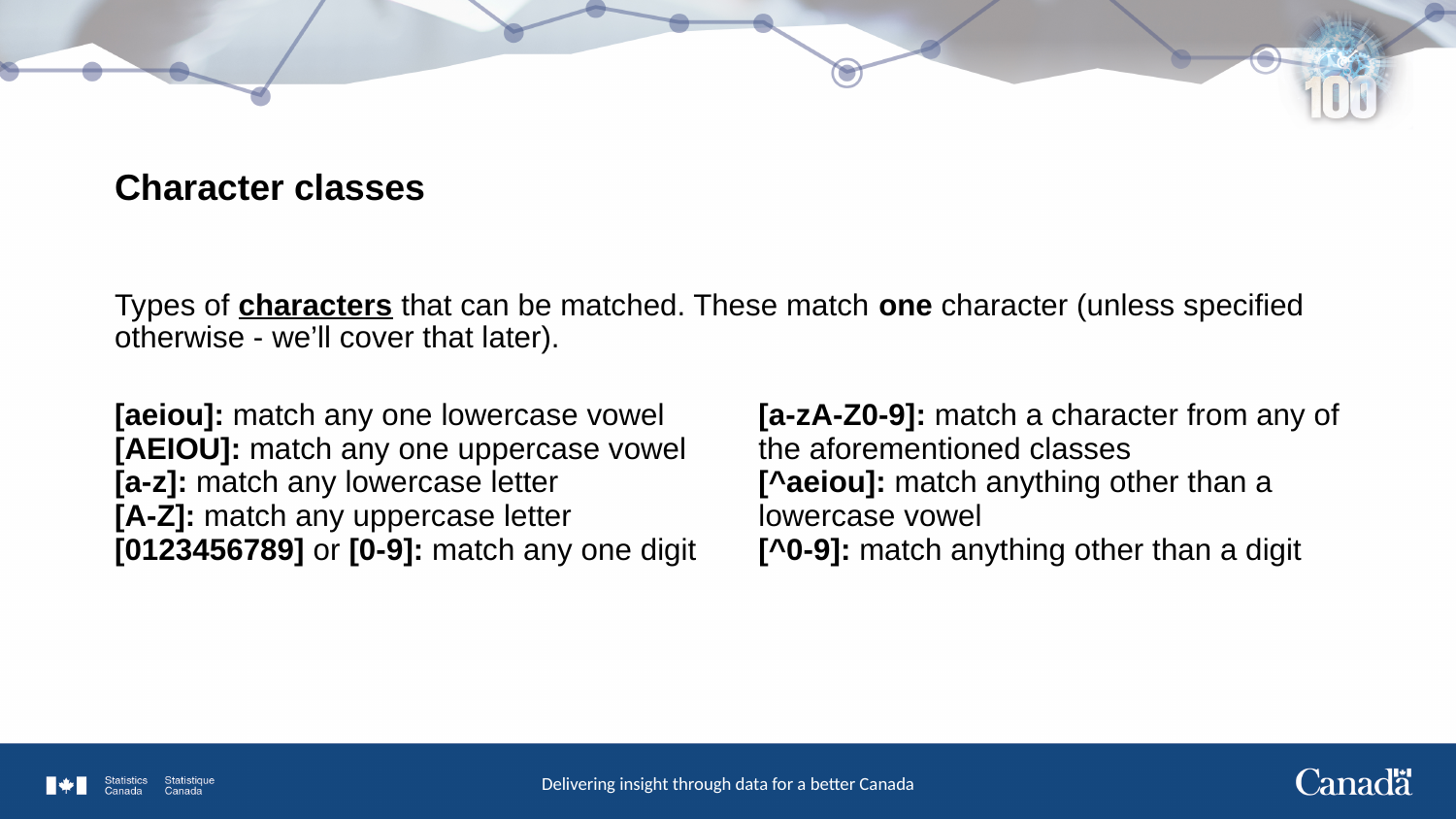

# Character classes
Types of characters that can be matched. These match one character (unless specified otherwise - we’ll cover that later).

|  |
| --- |
|  |
| --- |
| [aeiou]: match any one lowercase vowel [AEIOU]: match any one uppercase vowel [a-z]: match any lowercase letter [A-Z]: match any uppercase letter [0123456789] or [0-9]: match any one digit | [a-zA-Z0-9]: match a character from any of the aforementioned classes [^aeiou]: match anything other than a lowercase vowel [^0-9]: match anything other than a digit |
| --- | --- |
|  |
| --- |
|  |
| --- |